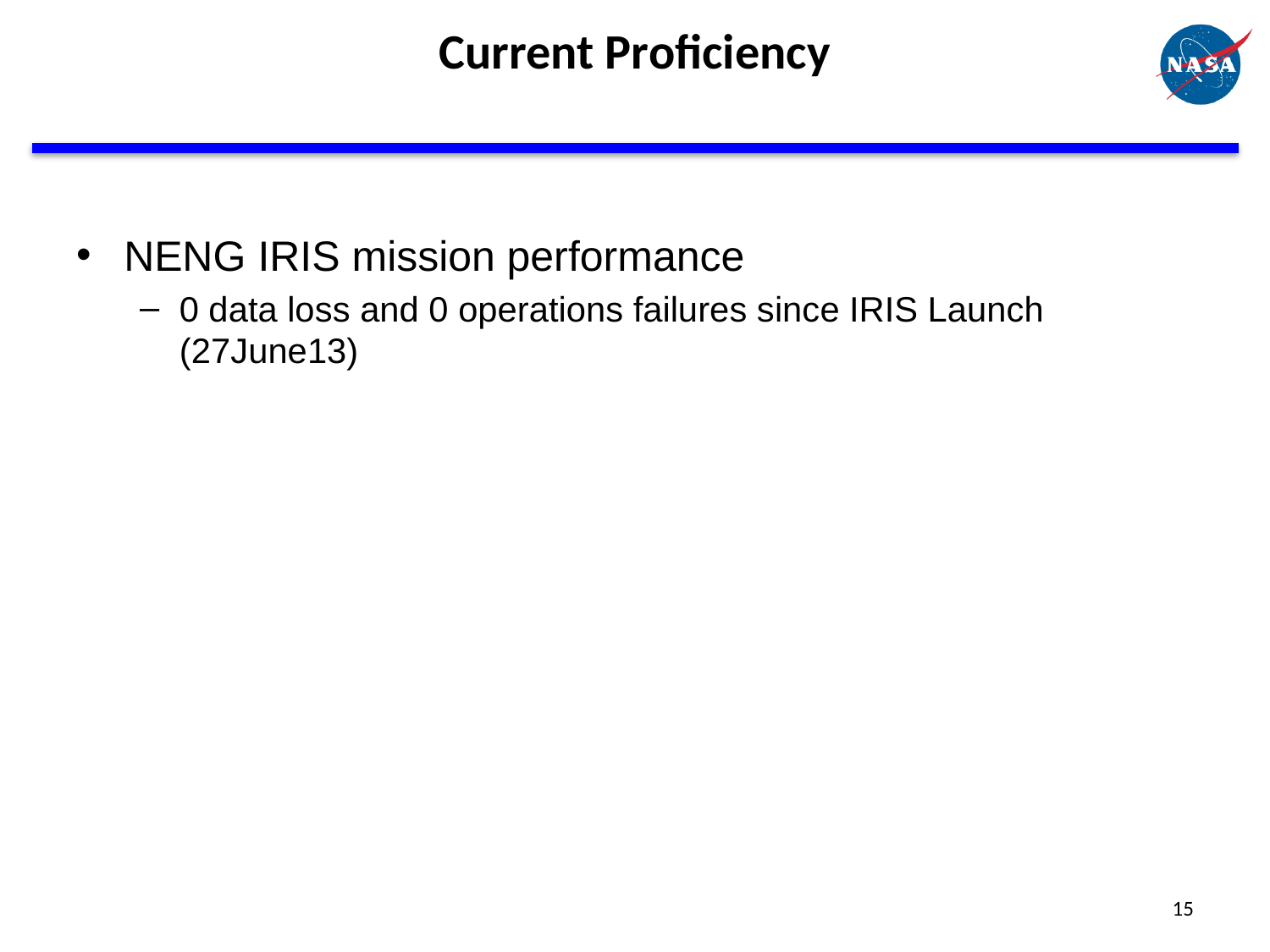

# Current Proficiency
NENG IRIS mission performance
0 data loss and 0 operations failures since IRIS Launch (27June13)
15